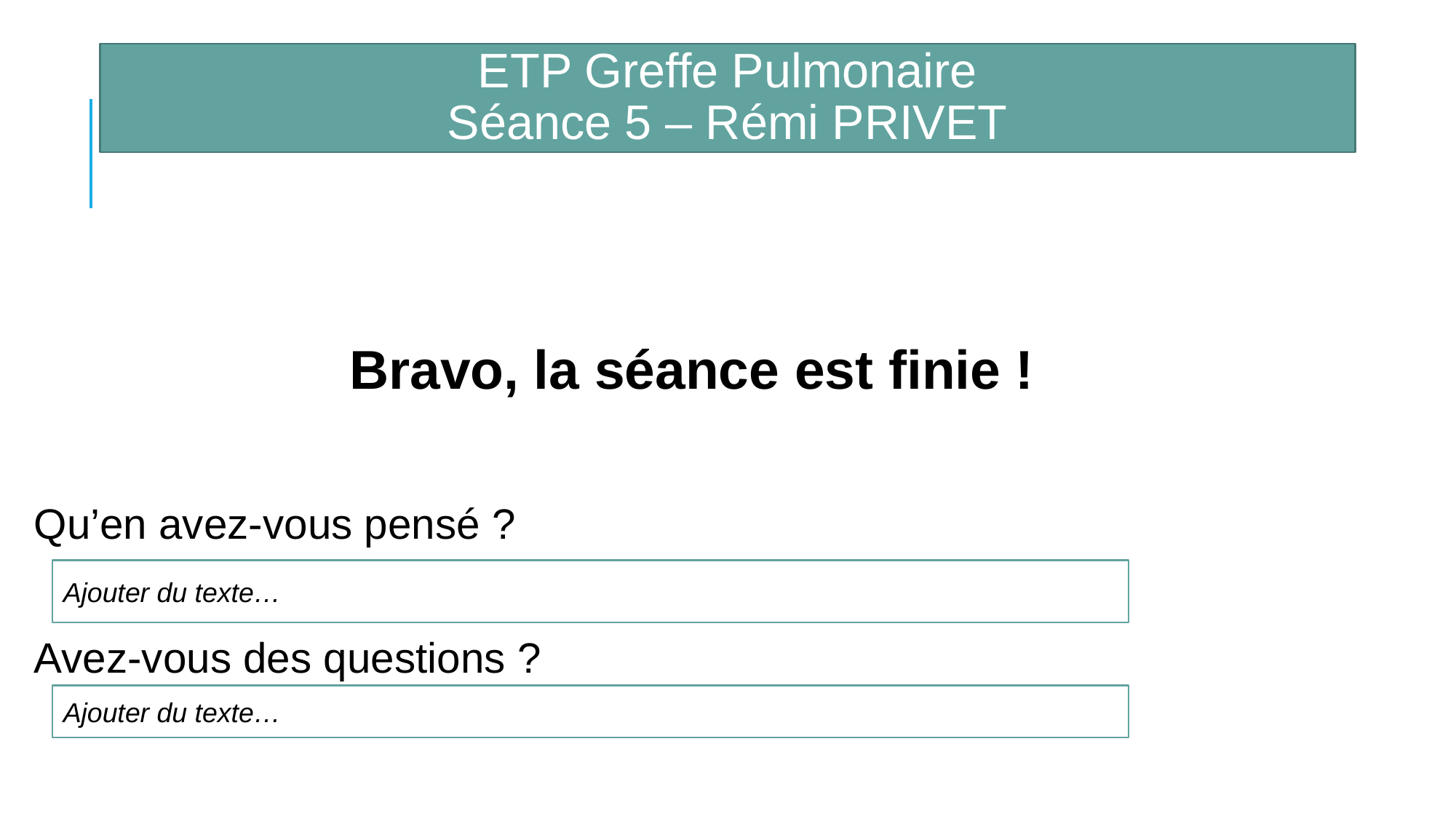

ETP Greffe Pulmonaire
Séance 5 – Rémi PRIVET

Bravo, la séance est finie !

Qu’en avez-vous pensé ?

Avez-vous des questions ?
Ajouter du texte…
Ajouter du texte…